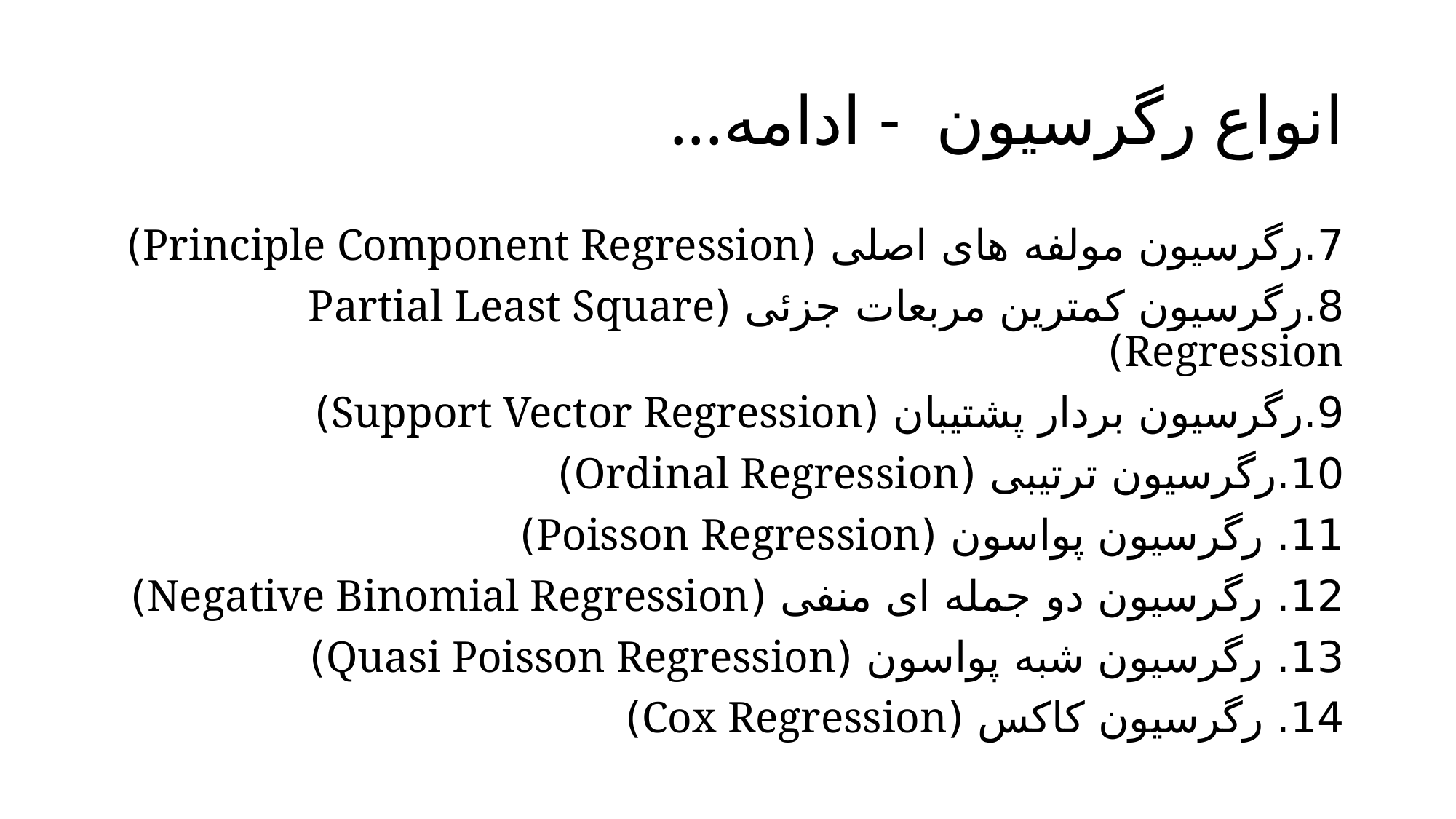

# انواع رگرسیون  - ادامه...
7.رگرسیون مولفه های اصلی (Principle Component Regression)
8.رگرسیون کمترین مربعات جزئی (Partial Least Square Regression)
9.رگرسیون بردار پشتیبان (Support Vector Regression)
10.رگرسیون ترتیبی (Ordinal Regression)
11. رگرسیون پواسون (Poisson Regression)
12. رگرسیون دو جمله ای منفی (Negative Binomial Regression)
13. رگرسیون شبه پواسون (Quasi Poisson Regression)
14. رگرسیون کاکس (Cox Regression)